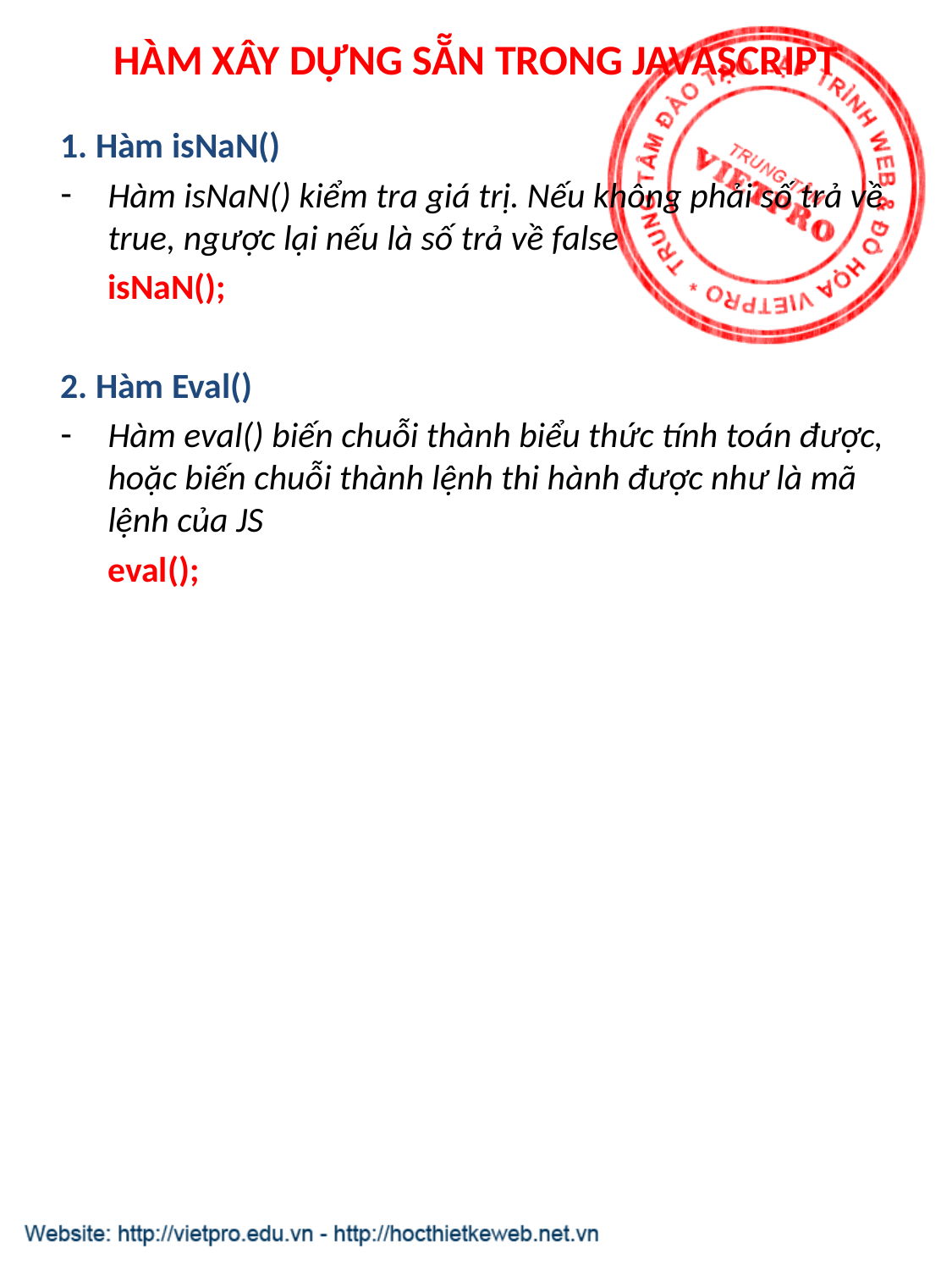

# HÀM XÂY DỰNG SẴN TRONG JAVASCRIPT
1. Hàm isNaN()
Hàm isNaN() kiểm tra giá trị. Nếu không phải số trả về true, ngược lại nếu là số trả về false
	isNaN();

2. Hàm Eval()
Hàm eval() biến chuỗi thành biểu thức tính toán được, hoặc biến chuỗi thành lệnh thi hành được như là mã lệnh của JS
	eval();